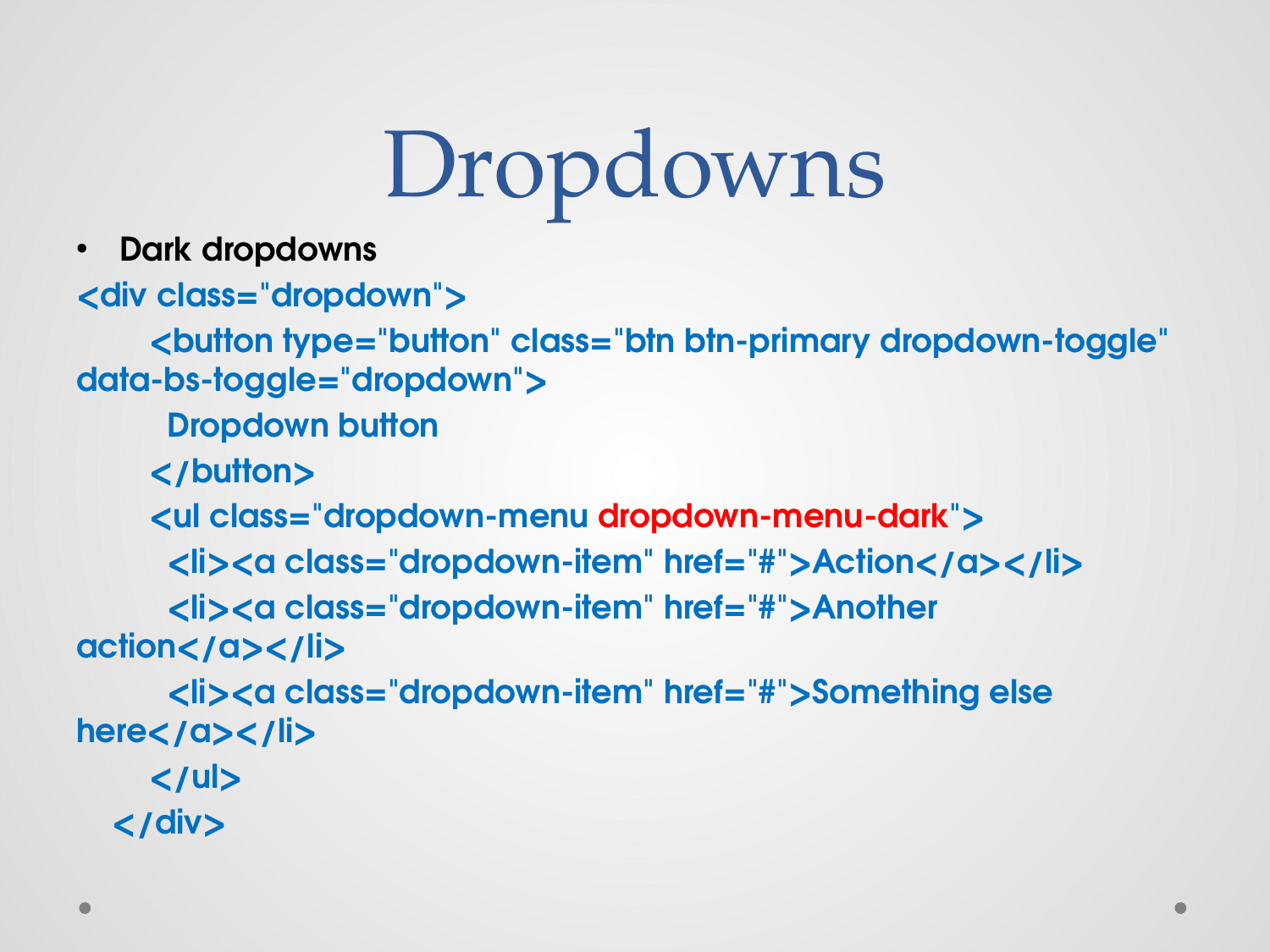

# Dropdowns
Dark dropdowns
<div class="dropdown">
        <button type="button" class="btn btn-primary dropdown-toggle" data-bs-toggle="dropdown">
          Dropdown button
        </button>
        <ul class="dropdown-menu dropdown-menu-dark">
          <li><a class="dropdown-item" href="#">Action</a></li>
          <li><a class="dropdown-item" href="#">Another action</a></li>
          <li><a class="dropdown-item" href="#">Something else here</a></li>
        </ul>
    </div>